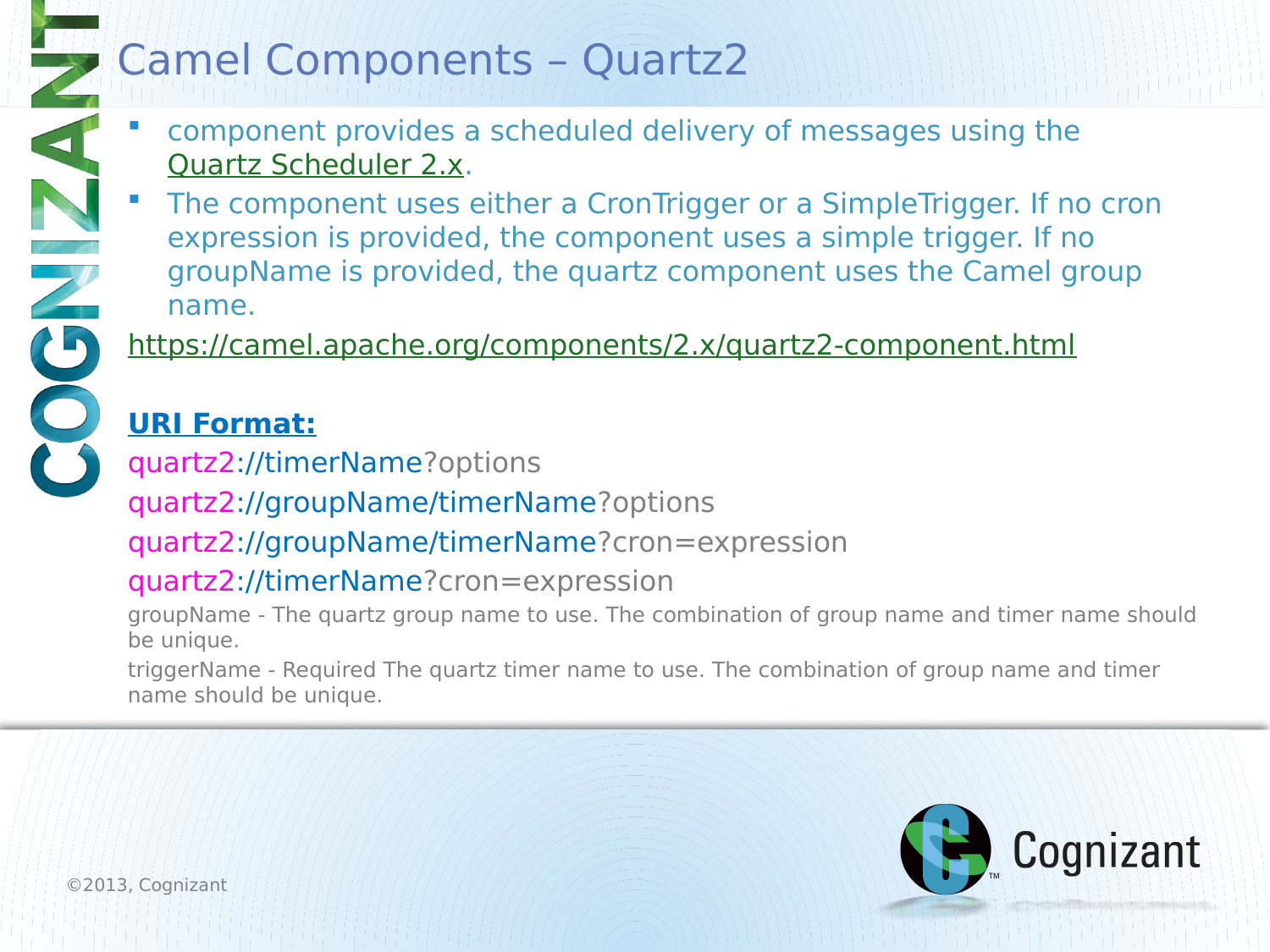

# Camel Components – Quartz2
component provides a scheduled delivery of messages using the Quartz Scheduler 2.x.
The component uses either a CronTrigger or a SimpleTrigger. If no cron expression is provided, the component uses a simple trigger. If no groupName is provided, the quartz component uses the Camel group name.
https://camel.apache.org/components/2.x/quartz2-component.html

URI Format:
quartz2://timerName?options
quartz2://groupName/timerName?options
quartz2://groupName/timerName?cron=expression
quartz2://timerName?cron=expression
groupName - The quartz group name to use. The combination of group name and timer name should be unique.
triggerName - Required The quartz timer name to use. The combination of group name and timer name should be unique.